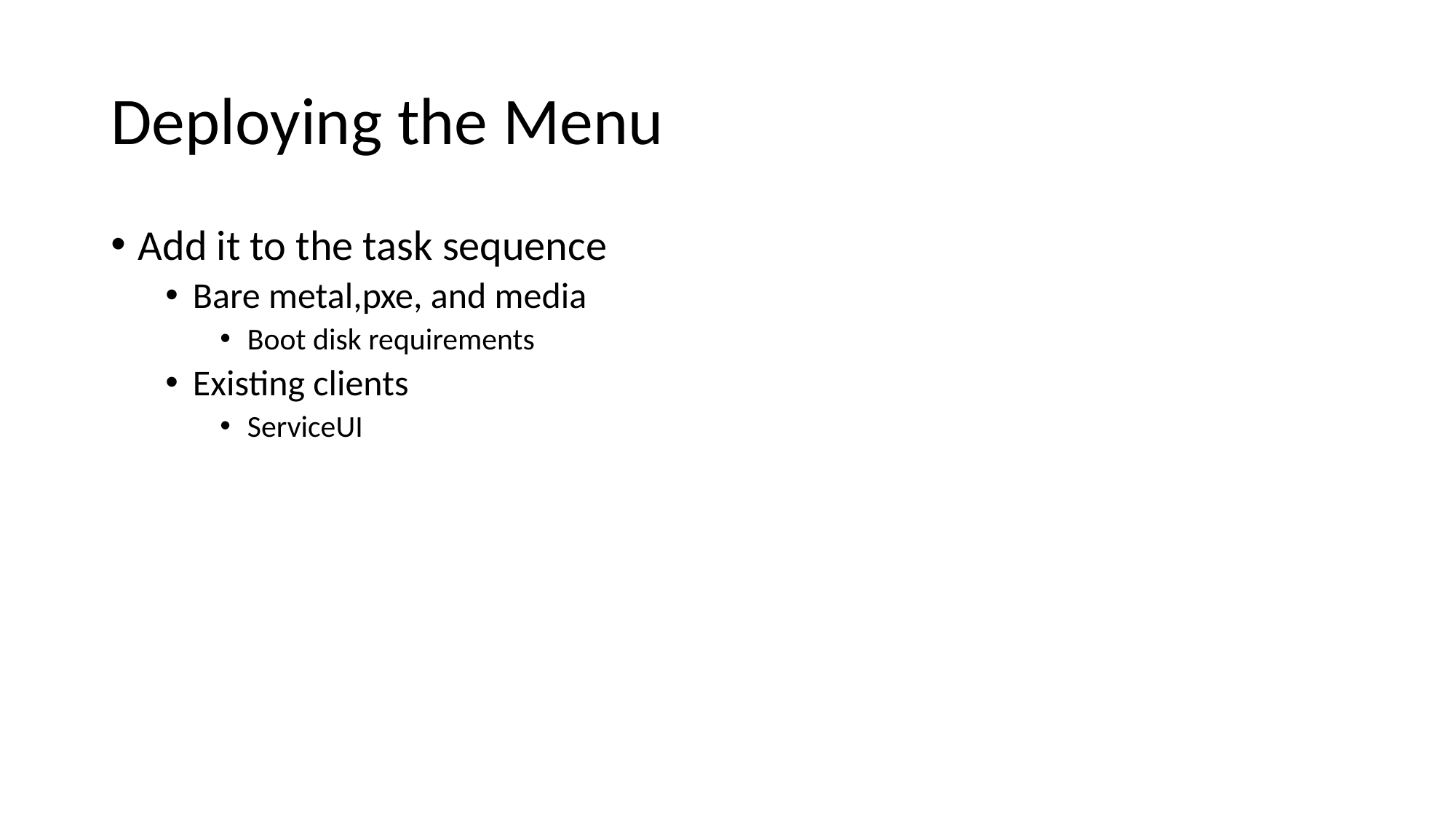

# Deploying the Menu
Add it to the task sequence
Bare metal,pxe, and media
Boot disk requirements
Existing clients
ServiceUI